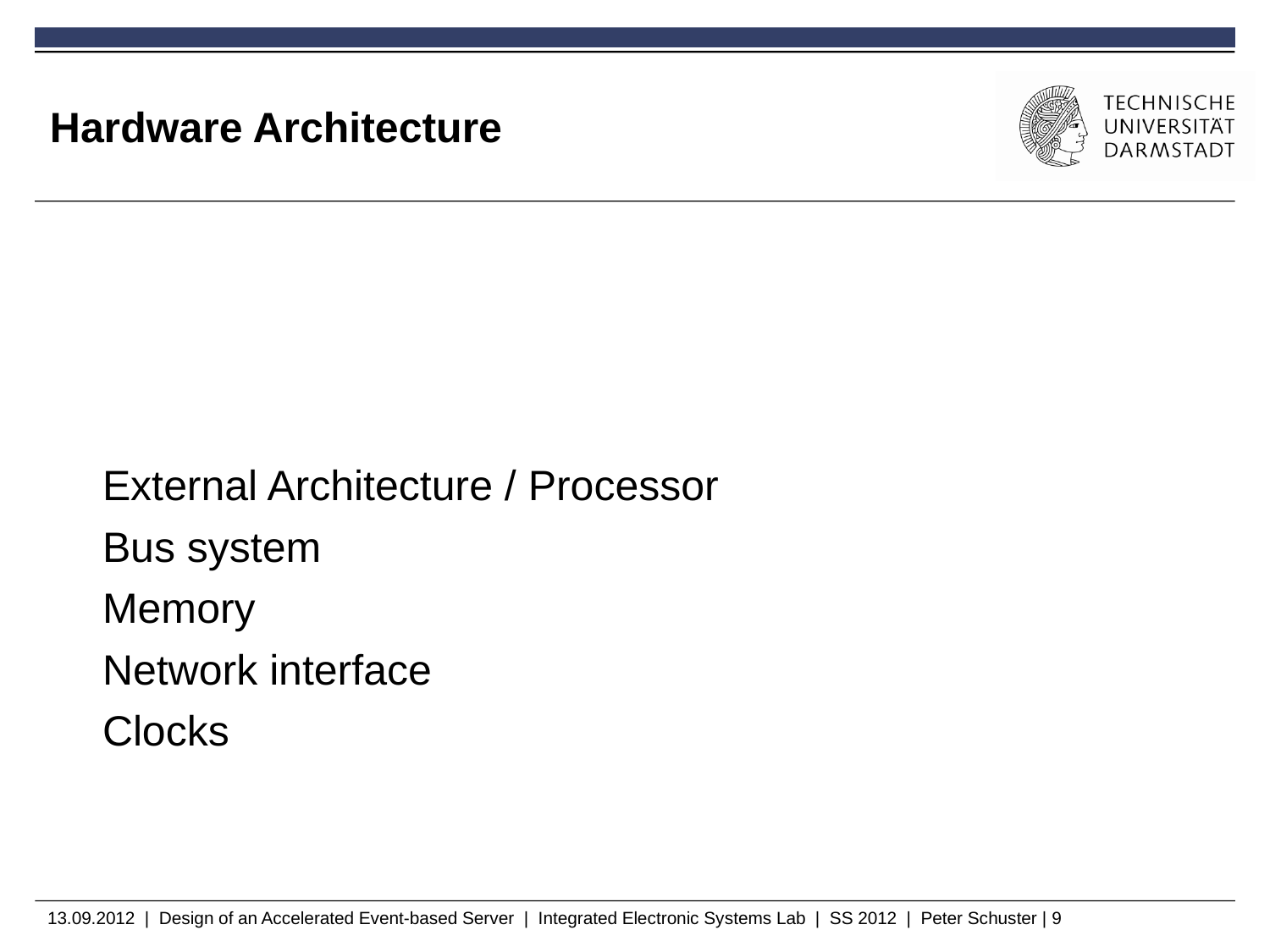

# Hardware Architecture
External Architecture / Processor
Bus system
Memory
Network interface
Clocks